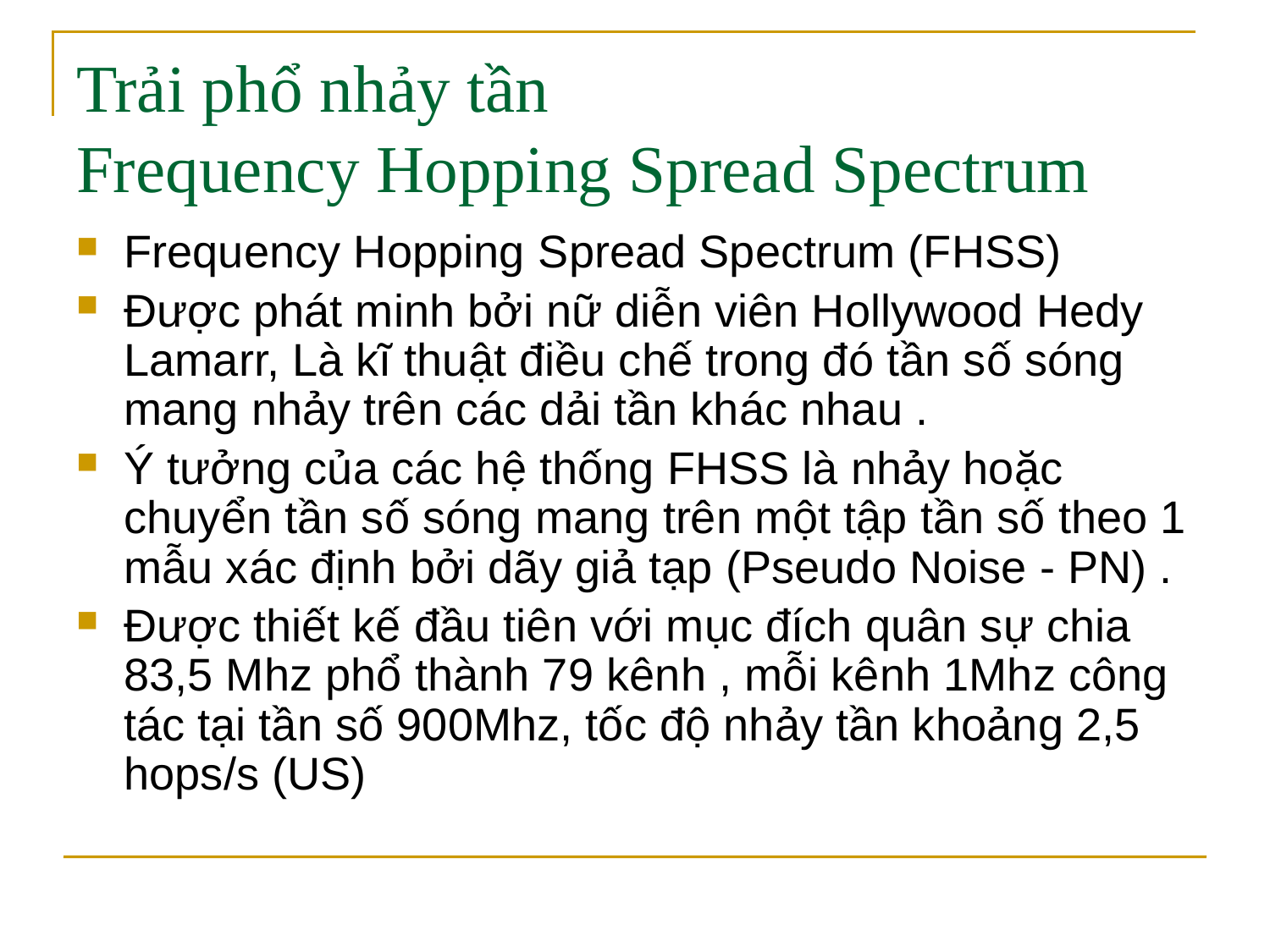

# Trải phổ nhảy tần Frequency Hopping Spread Spectrum
Frequency Hopping Spread Spectrum (FHSS)
Được phát minh bởi nữ diễn viên Hollywood Hedy Lamarr, Là kĩ thuật điều chế trong đó tần số sóng mang nhảy trên các dải tần khác nhau .
Ý tưởng của các hệ thống FHSS là nhảy hoặc chuyển tần số sóng mang trên một tập tần số theo 1 mẫu xác định bởi dãy giả tạp (Pseudo Noise - PN) .
Được thiết kế đầu tiên với mục đích quân sự chia 83,5 Mhz phổ thành 79 kênh , mỗi kênh 1Mhz công tác tại tần số 900Mhz, tốc độ nhảy tần khoảng 2,5 hops/s (US)